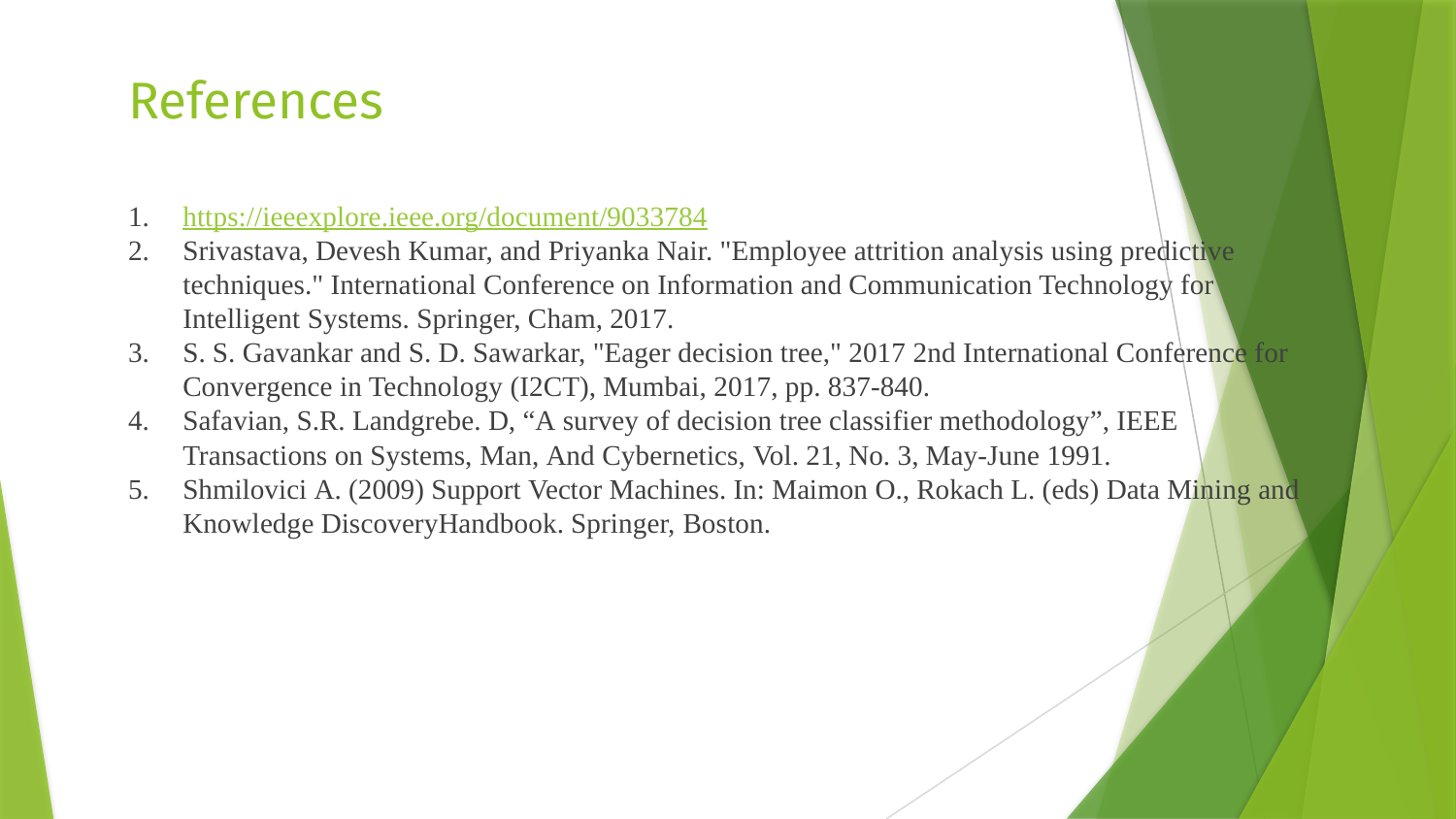

# References
https://ieeexplore.ieee.org/document/9033784
Srivastava, Devesh Kumar, and Priyanka Nair. "Employee attrition analysis using predictive techniques." International Conference on Information and Communication Technology for Intelligent Systems. Springer, Cham, 2017.
S. S. Gavankar and S. D. Sawarkar, "Eager decision tree," 2017 2nd International Conference for Convergence in Technology (I2CT), Mumbai, 2017, pp. 837-840.
Safavian, S.R. Landgrebe. D, “A survey of decision tree classifier methodology”, IEEE Transactions on Systems, Man, And Cybernetics, Vol. 21, No. 3, May-June 1991.
Shmilovici A. (2009) Support Vector Machines. In: Maimon O., Rokach L. (eds) Data Mining and Knowledge DiscoveryHandbook. Springer, Boston.